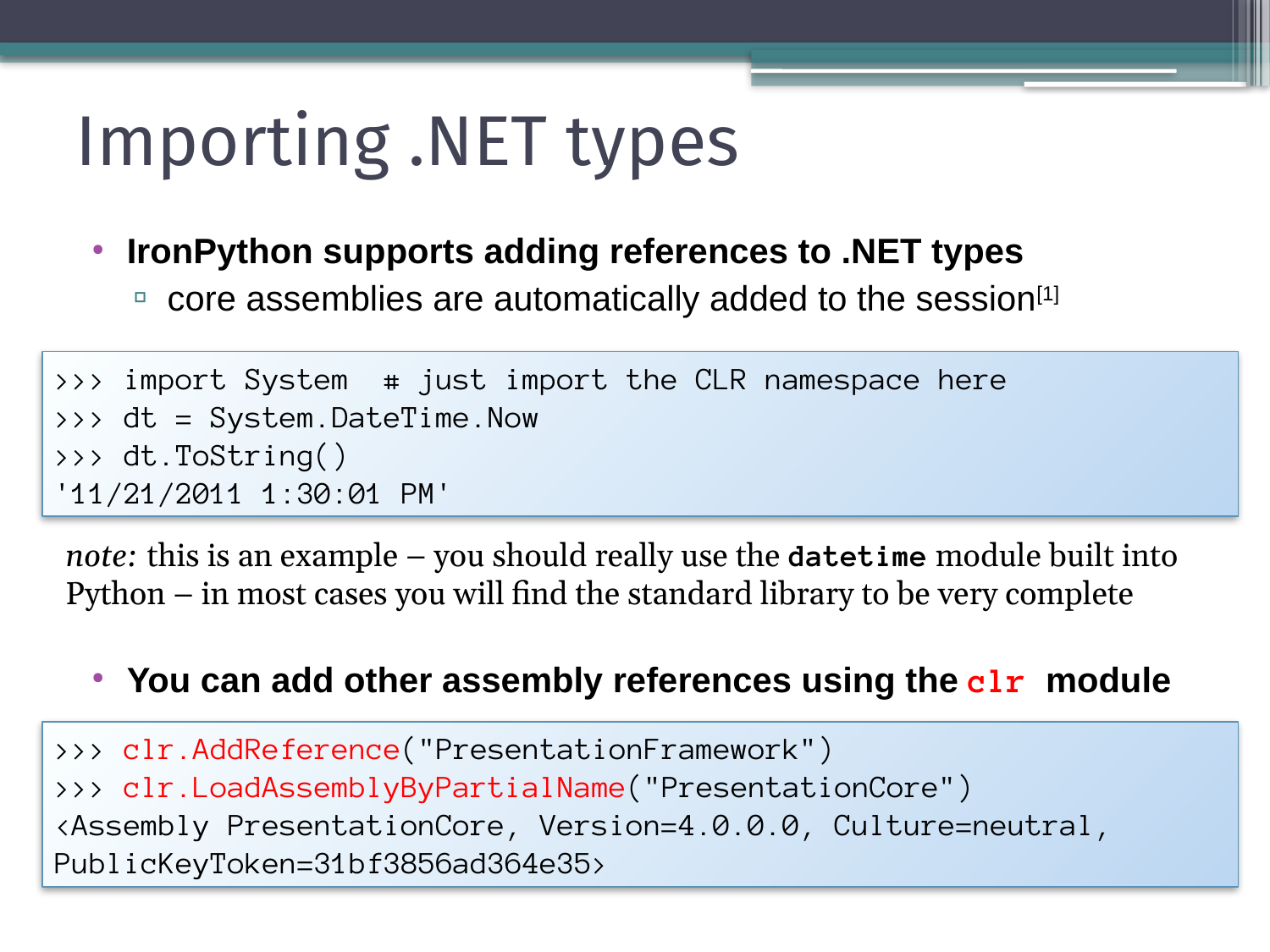

# Importing .NET types
IronPython supports adding references to .NET types
core assemblies are automatically added to the session[1]

You can add other assembly references using the clr module

>>> import System  # just import the CLR namespace here
>>> dt = System.DateTime.Now
>>> dt.ToString()
'11/21/2011 1:30:01 PM'
note: this is an example – you should really use the datetime module built into Python – in most cases you will find the standard library to be very complete
>>> clr.AddReference("PresentationFramework")
>>> clr.LoadAssemblyByPartialName("PresentationCore")
<Assembly PresentationCore, Version=4.0.0.0, Culture=neutral, PublicKeyToken=31bf3856ad364e35>